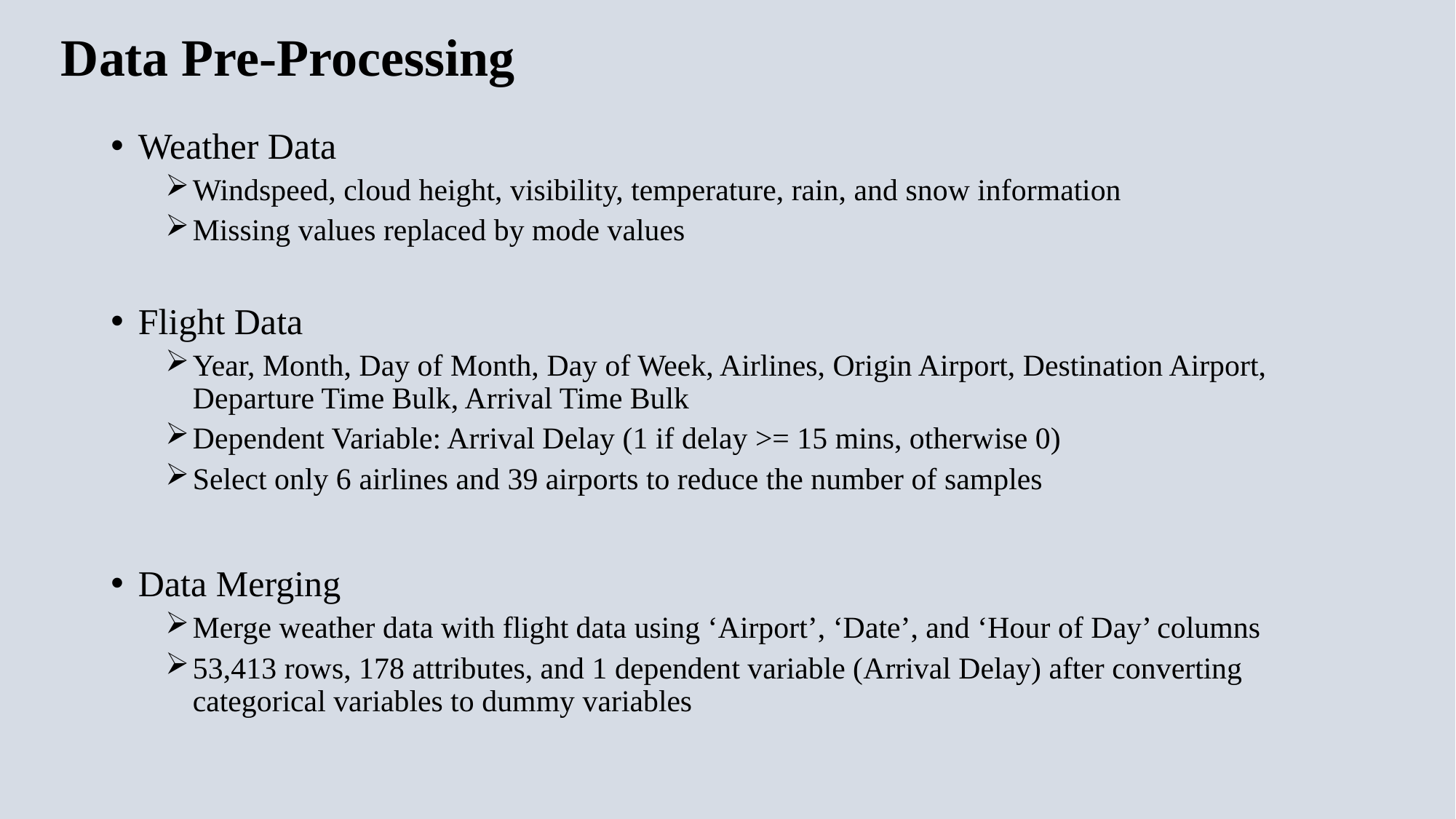

# Data Pre-Processing
Weather Data
Windspeed, cloud height, visibility, temperature, rain, and snow information
Missing values replaced by mode values

Flight Data
Year, Month, Day of Month, Day of Week, Airlines, Origin Airport, Destination Airport, Departure Time Bulk, Arrival Time Bulk
Dependent Variable: Arrival Delay (1 if delay >= 15 mins, otherwise 0)
Select only 6 airlines and 39 airports to reduce the number of samples

Data Merging
Merge weather data with flight data using ‘Airport’, ‘Date’, and ‘Hour of Day’ columns
53,413 rows, 178 attributes, and 1 dependent variable (Arrival Delay) after converting categorical variables to dummy variables